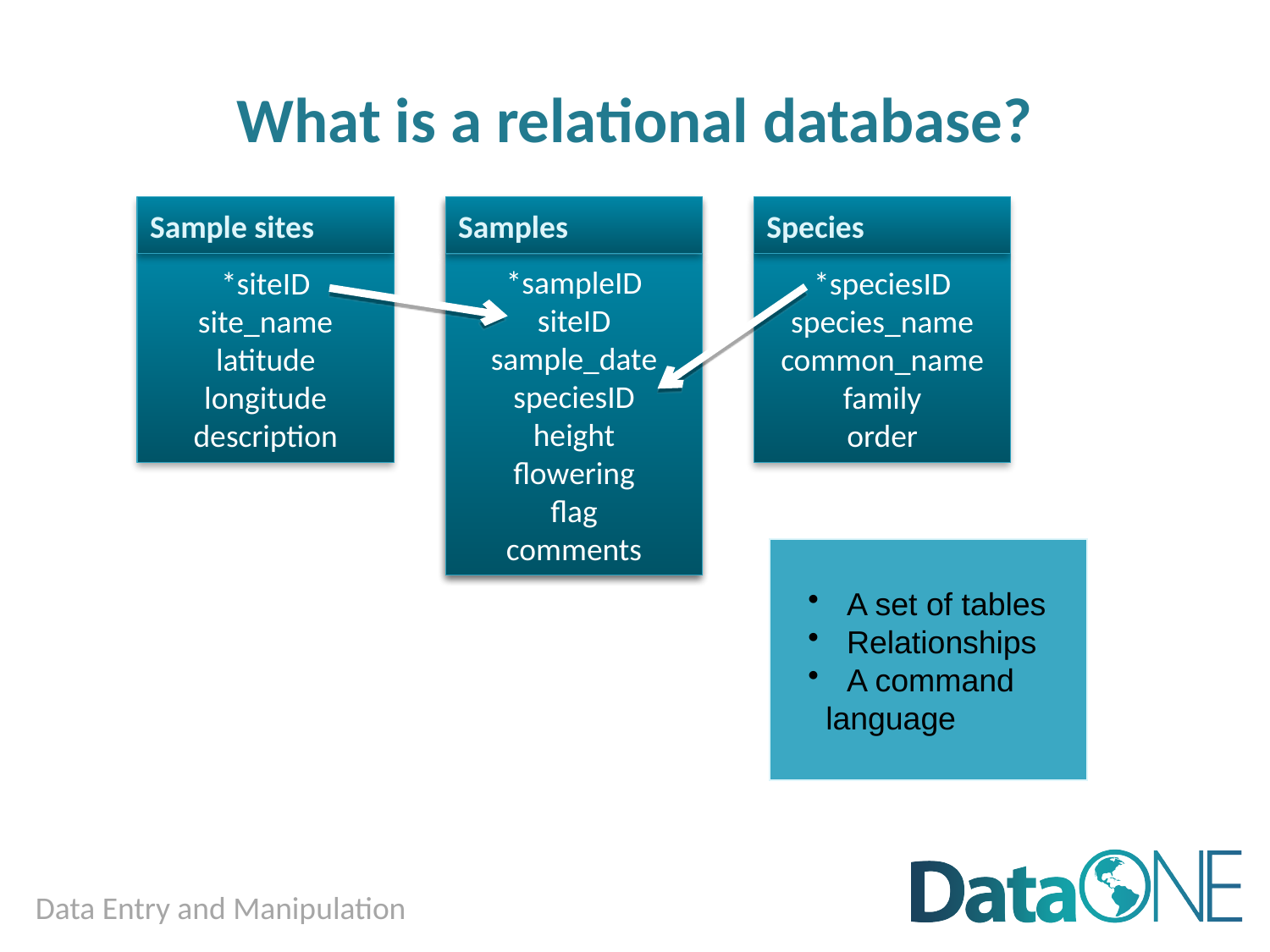

# What is a relational database?
Sample sites
samples
Samples
Species

*siteID
site_name
latitude
longitude
description
*sampleID
siteID
sample_date
speciesID
height
flowering
flag
comments
*sampleID
siteID
sample_date
speciesID
height
flowering
flag
comments
*speciesID
species_name
common_name
family
order

 A set of tables
 Relationships
 A command
  language